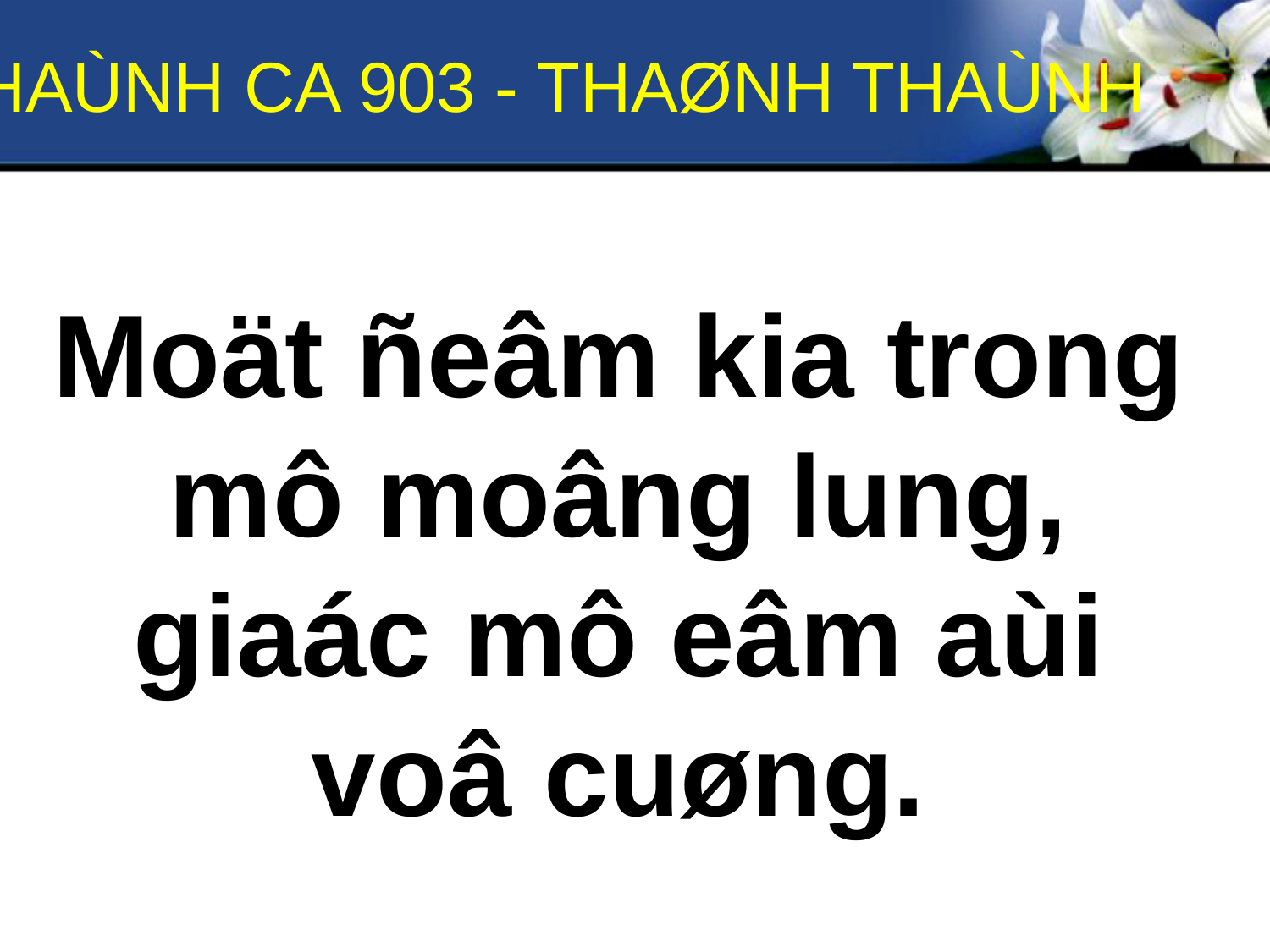

THAÙNH CA 903 - THAØNH THAÙNH
Moät ñeâm kia trong
mô moâng lung,
giaác mô eâm aùi
voâ cuøng.